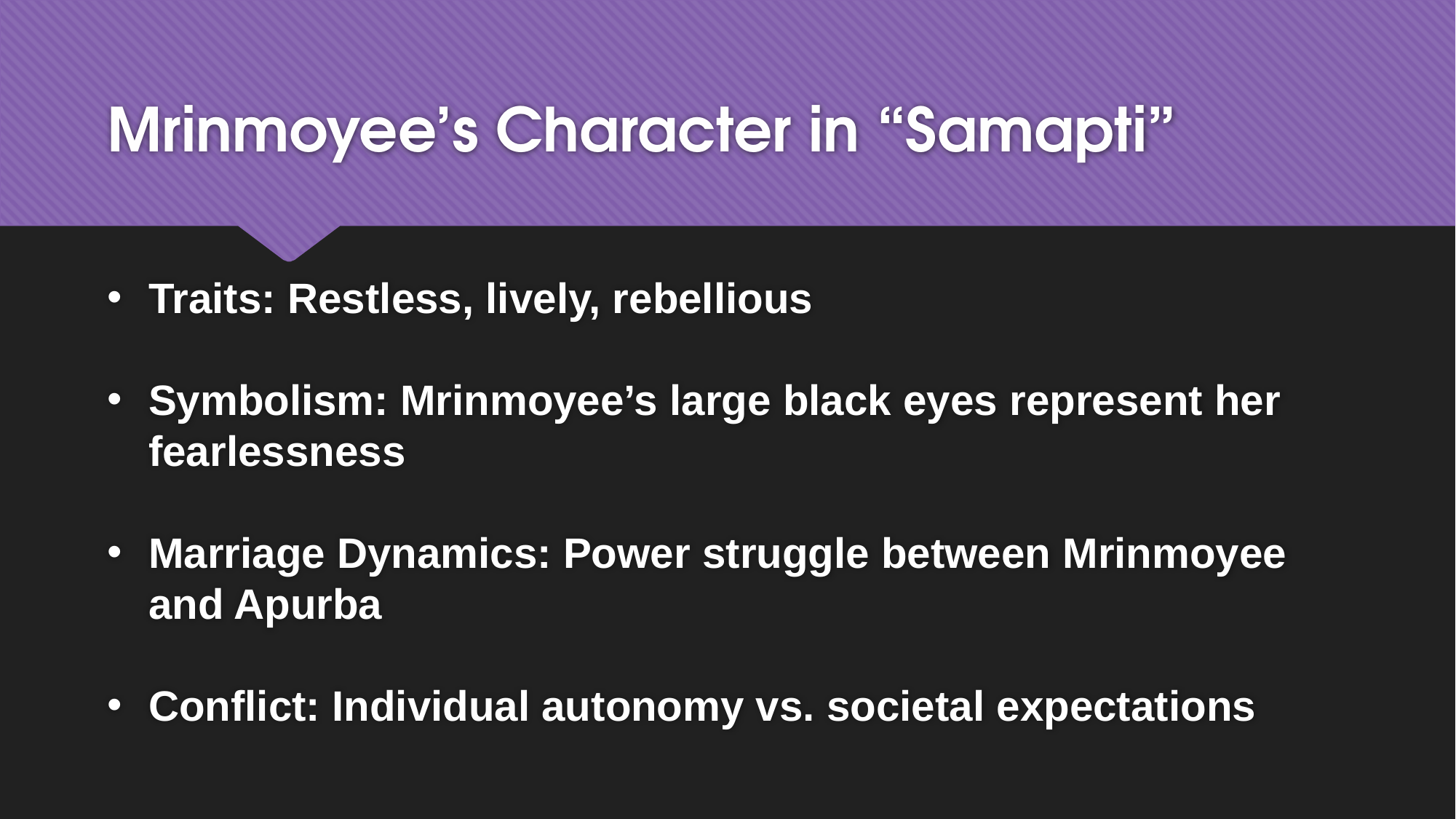

# Mrinmoyee’s Character in “Samapti”
Traits: Restless, lively, rebellious

Symbolism: Mrinmoyee’s large black eyes represent her fearlessness

Marriage Dynamics: Power struggle between Mrinmoyee and Apurba

Conflict: Individual autonomy vs. societal expectations